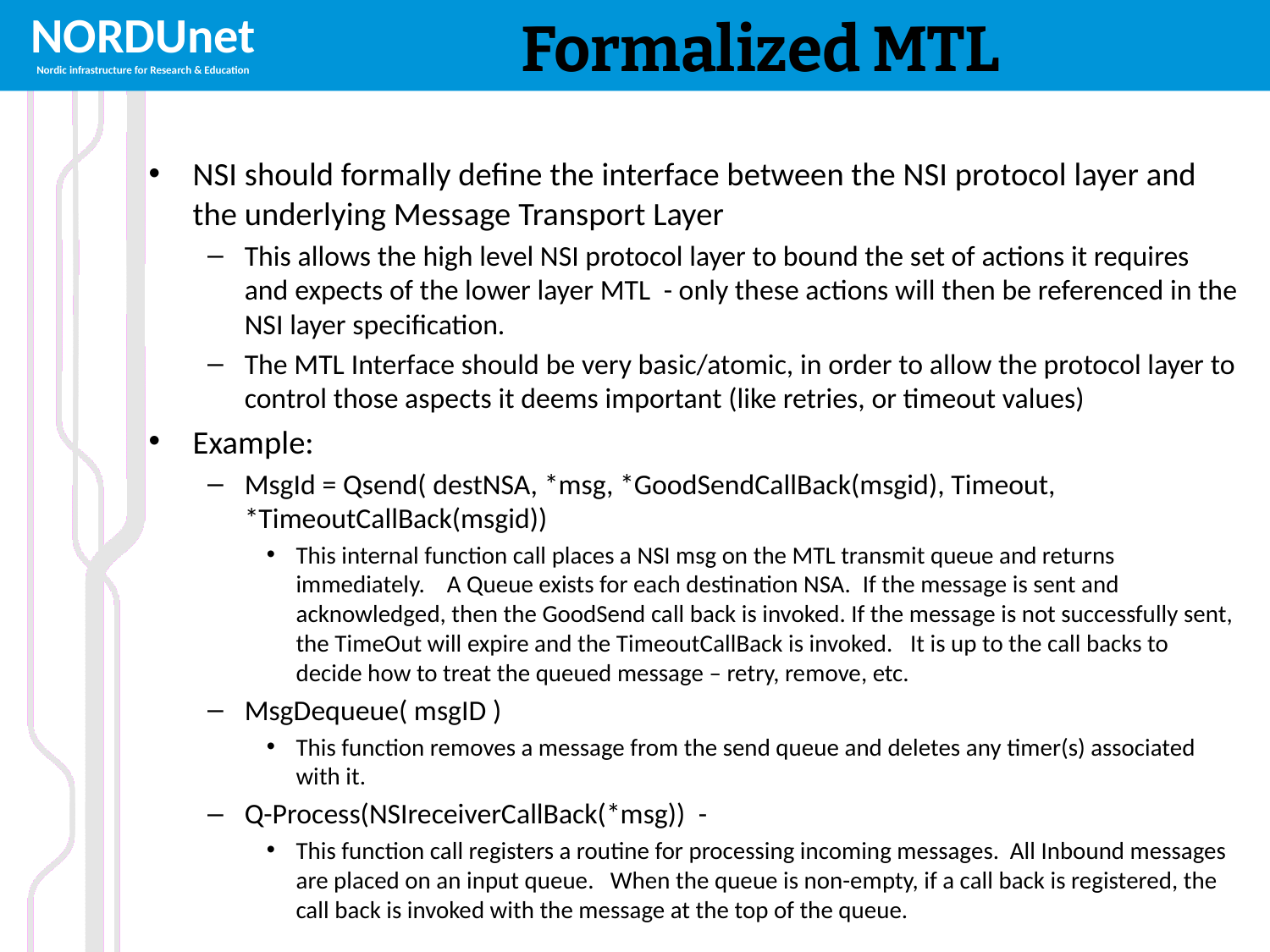

# Formalized MTL
NSI should formally define the interface between the NSI protocol layer and the underlying Message Transport Layer
This allows the high level NSI protocol layer to bound the set of actions it requires and expects of the lower layer MTL  - only these actions will then be referenced in the NSI layer specification.
The MTL Interface should be very basic/atomic, in order to allow the protocol layer to control those aspects it deems important (like retries, or timeout values)
Example:
MsgId = Qsend( destNSA, *msg, *GoodSendCallBack(msgid), Timeout, *TimeoutCallBack(msgid))
This internal function call places a NSI msg on the MTL transmit queue and returns immediately.    A Queue exists for each destination NSA.  If the message is sent and acknowledged, then the GoodSend call back is invoked. If the message is not successfully sent, the TimeOut will expire and the TimeoutCallBack is invoked.   It is up to the call backs to decide how to treat the queued message – retry, remove, etc.
MsgDequeue( msgID )
This function removes a message from the send queue and deletes any timer(s) associated with it.
Q-Process(NSIreceiverCallBack(*msg))  -
This function call registers a routine for processing incoming messages.  All Inbound messages are placed on an input queue.   When the queue is non-empty, if a call back is registered, the call back is invoked with the message at the top of the queue.